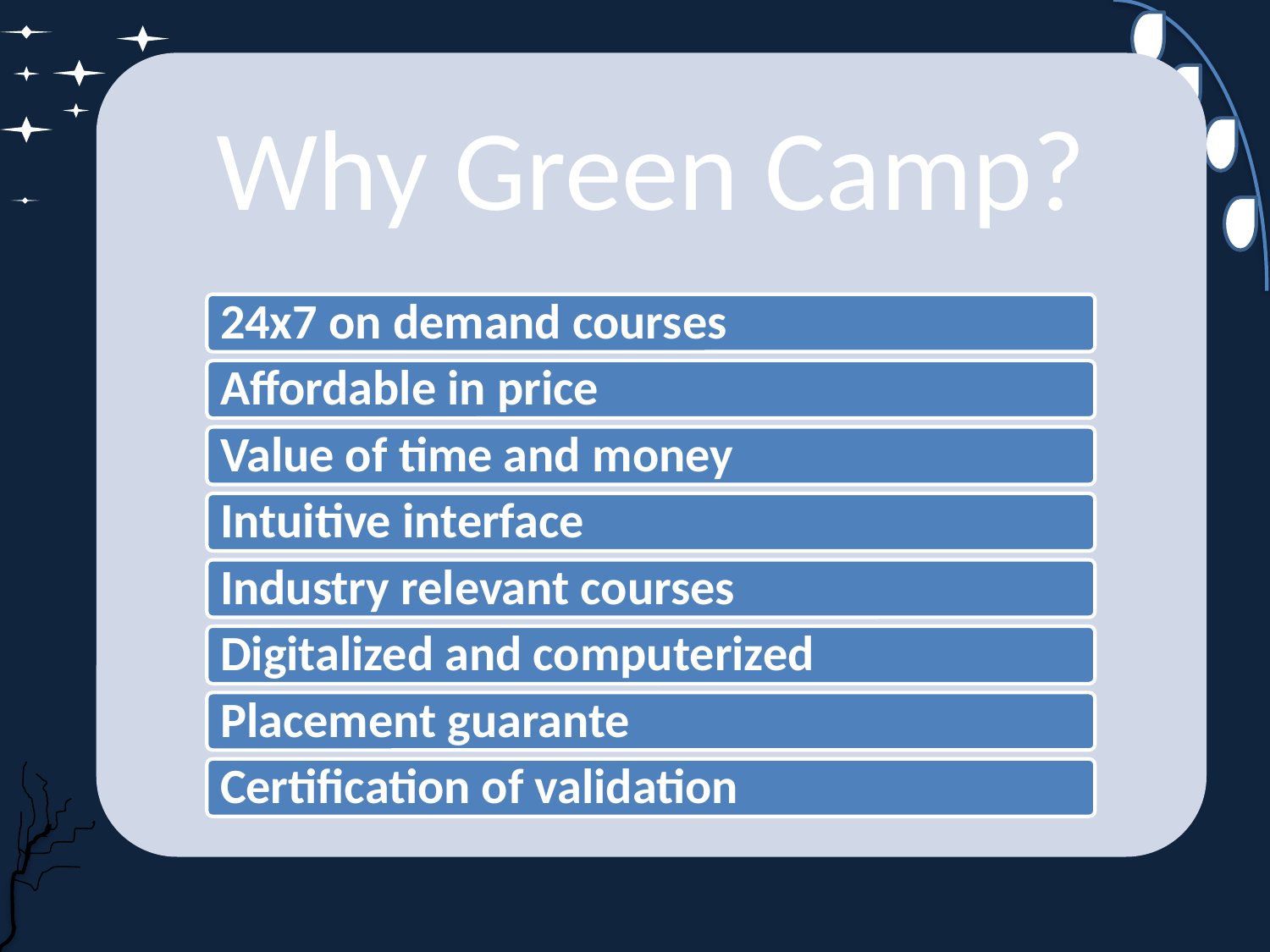

Why Green Camp?
24x7 on demand courses
Affordable in price
Value of time and money
Intuitive interface
Industry relevant courses
Digitalized and computerized
Placement guarante
Certification of validation